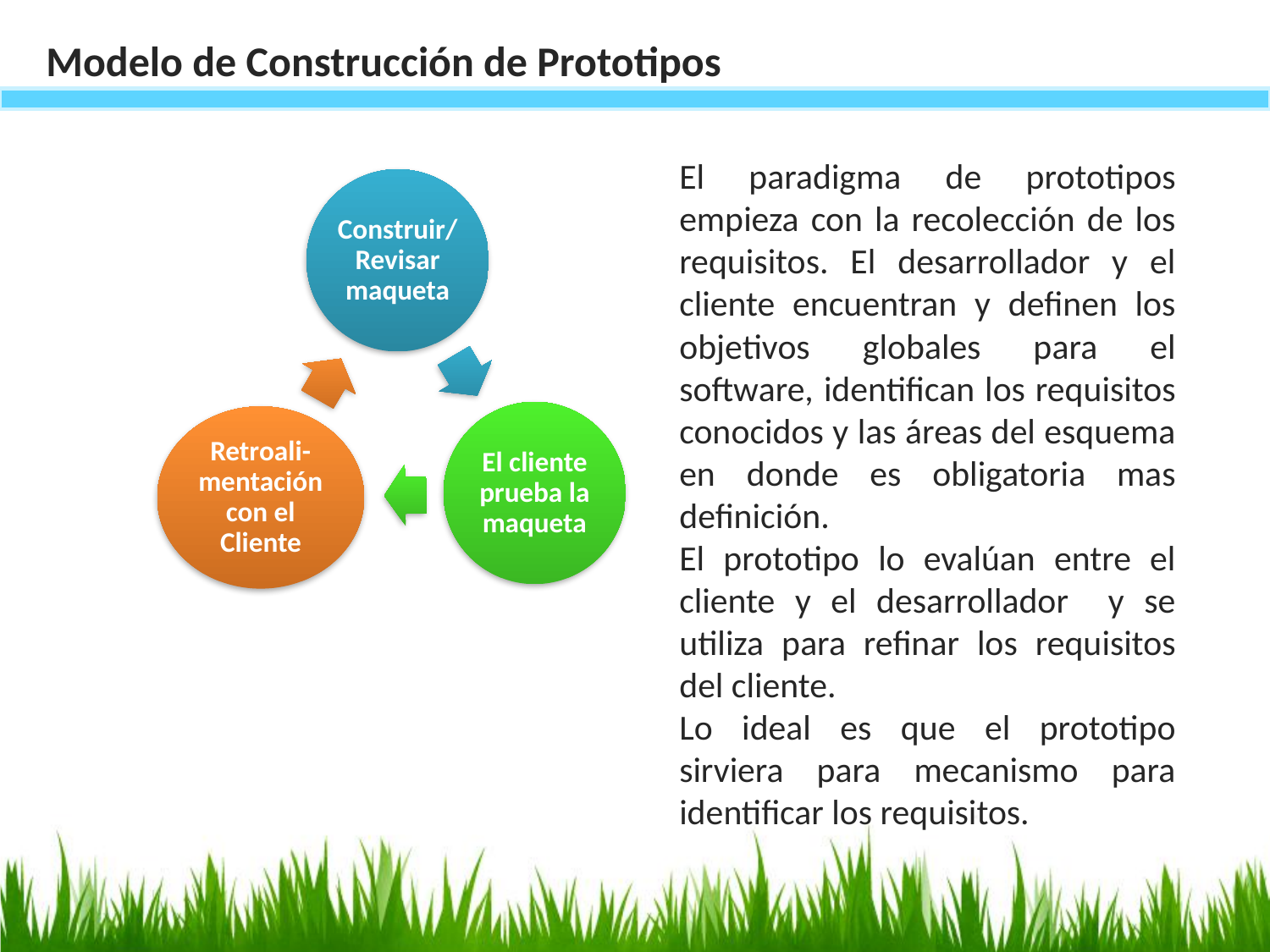

Modelo de Construcción de Prototipos

El paradigma de prototipos empieza con la recolección de los requisitos. El desarrollador y el cliente encuentran y definen los objetivos globales para el software, identifican los requisitos conocidos y las áreas del esquema en donde es obligatoria mas definición.
El prototipo lo evalúan entre el cliente y el desarrollador  y se utiliza para refinar los requisitos del cliente.
Lo ideal es que el prototipo sirviera para mecanismo para identificar los requisitos.

Construir/Revisar maqueta

El cliente prueba la maqueta

Retroali-mentación con el Cliente